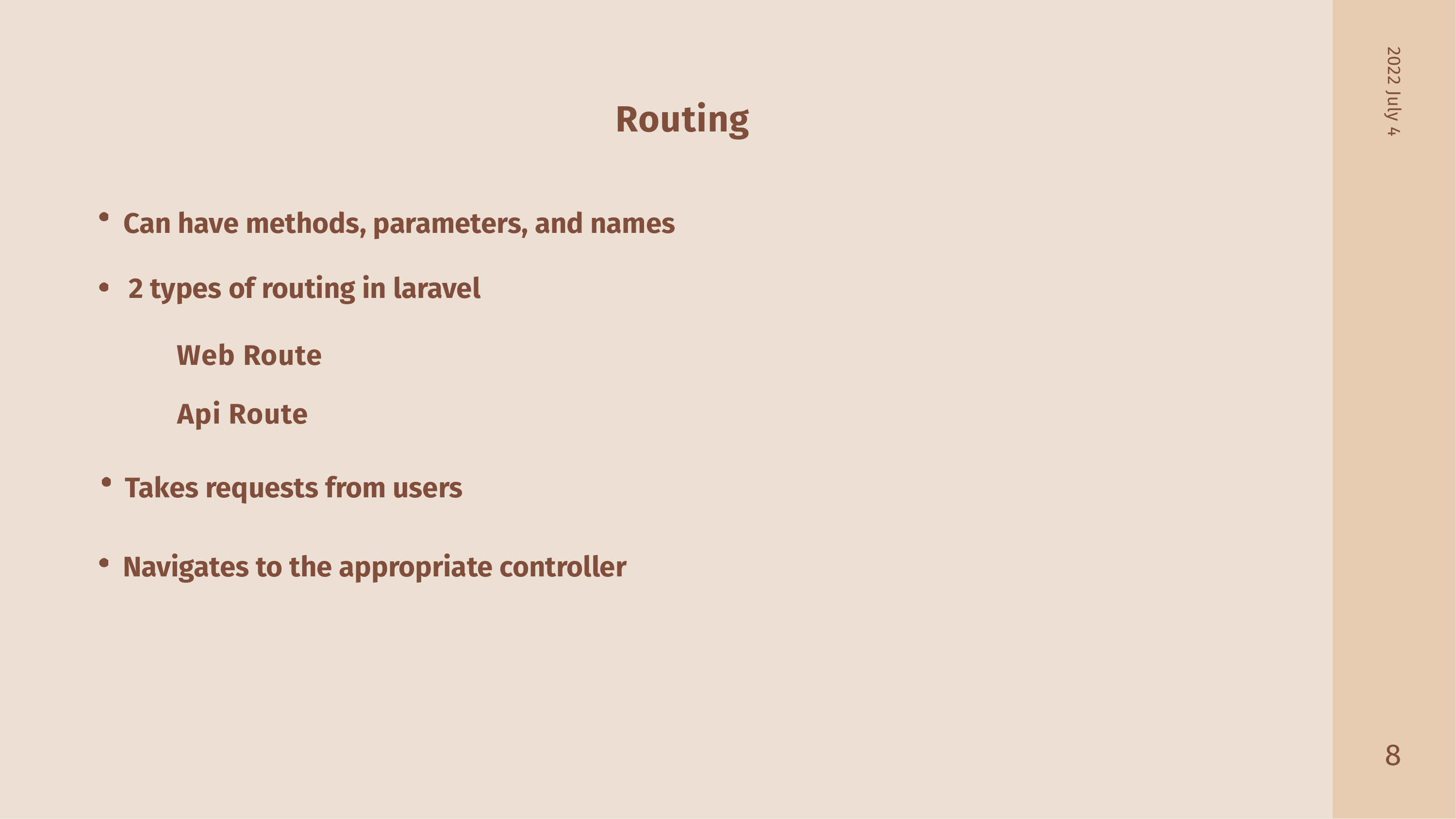

2022 July 4
Routing

Can have methods, parameters, and names

2 types of routing in laravel

Web Route
Api Route
# Takes requests from users

Navigates to the appropriate controller

2
8